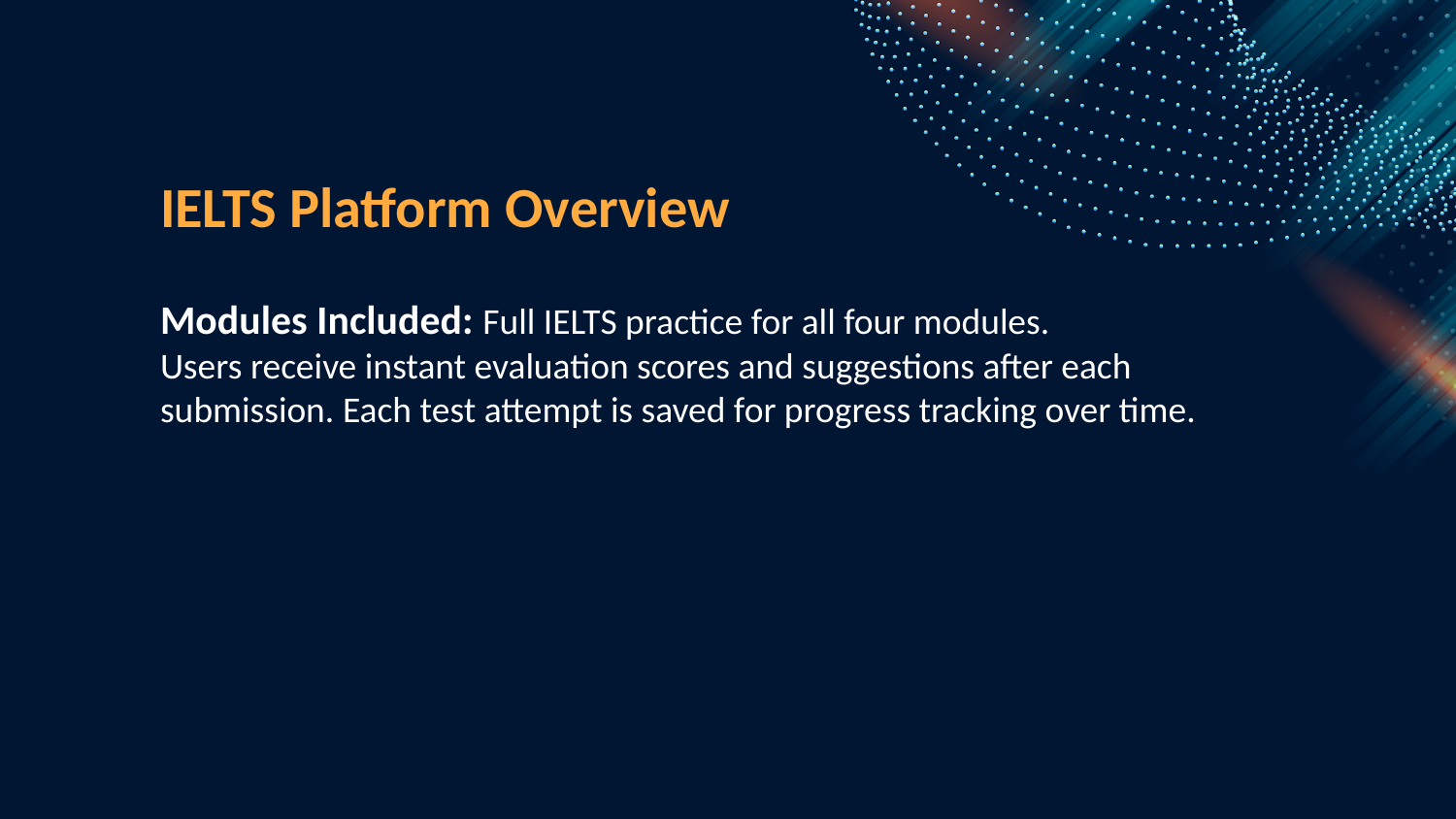

IELTS Platform Overview
Modules Included: Full IELTS practice for all four modules.
Users receive instant evaluation scores and suggestions after each submission. Each test attempt is saved for progress tracking over time.